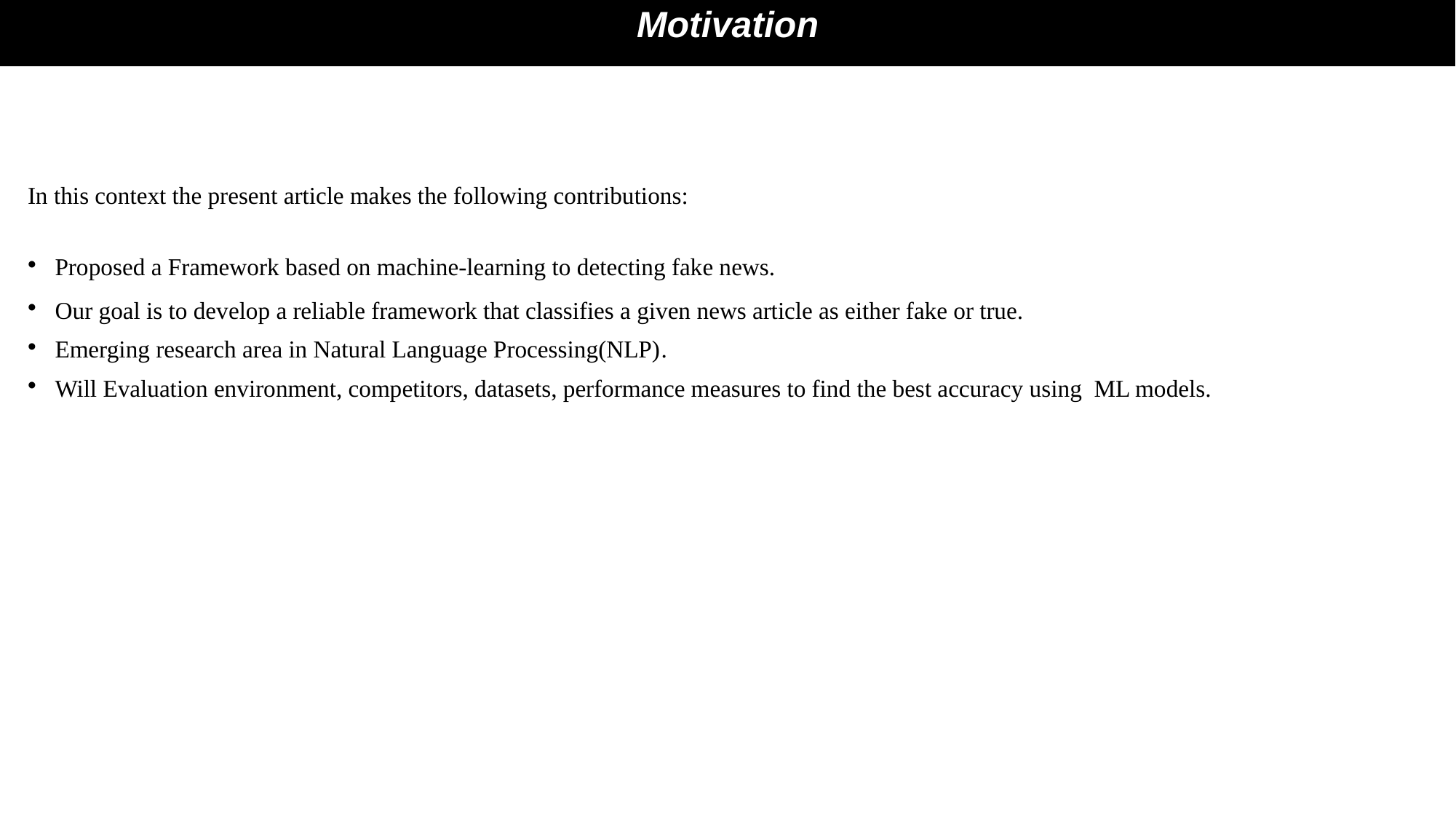

Motivation

In this context the present article makes the following contributions:

Proposed a Framework based on machine-learning to detecting fake news.

Our goal is to develop a reliable framework that classifies a given news article as either fake or true.
Emerging research area in Natural Language Processing(NLP).
Will Evaluation environment, competitors, datasets, performance measures to find the best accuracy using  ML models.